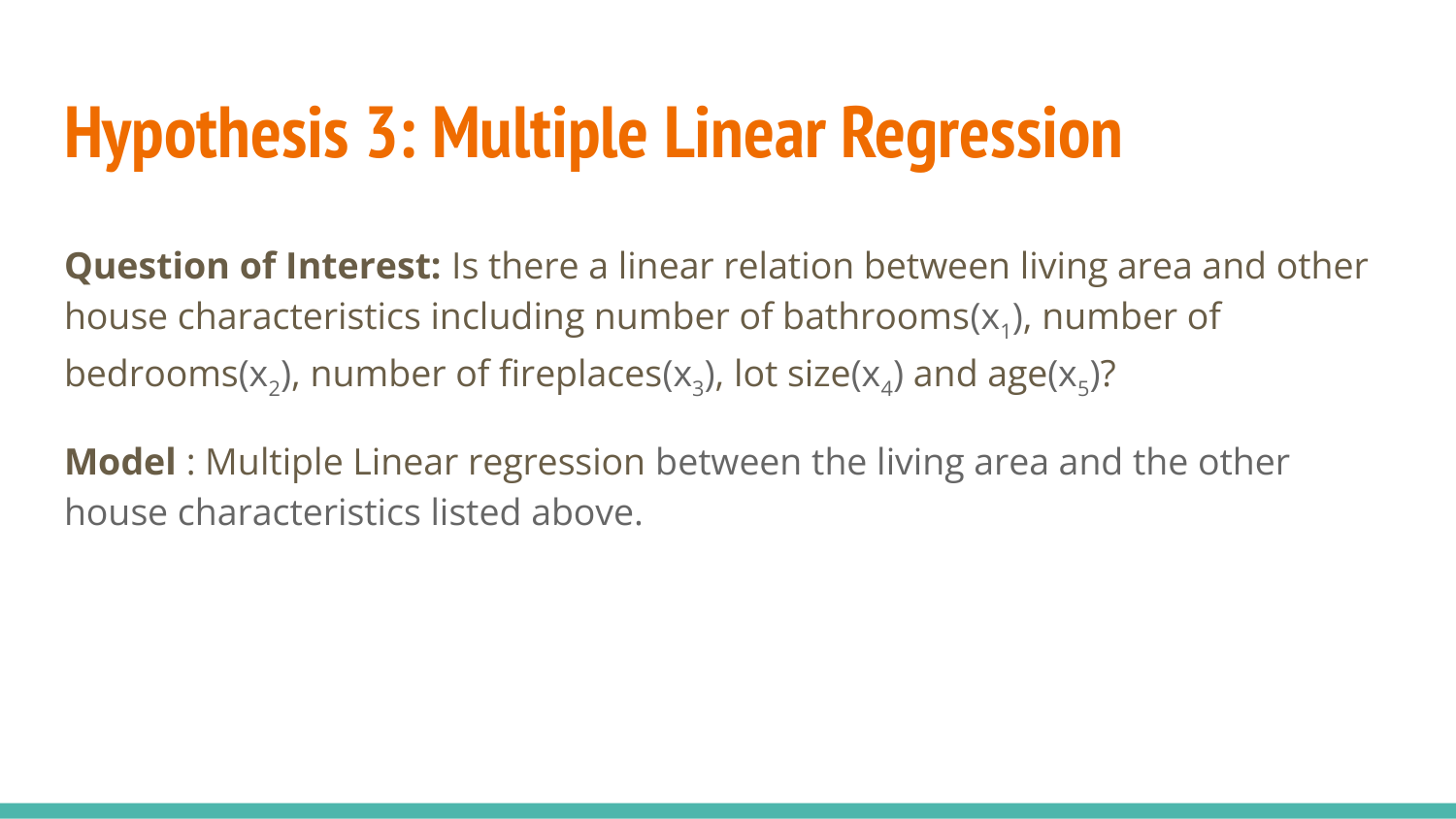

BTS album2ne
# Hypothesis 3: Multiple Linear Regression
Question of Interest: Is there a linear relation between living area and other house characteristics including number of bathrooms(x1), number of bedrooms(x2), number of fireplaces(x3), lot size(x4) and age(x5)?
Model : Multiple Linear regression between the living area and the other house characteristics listed above.